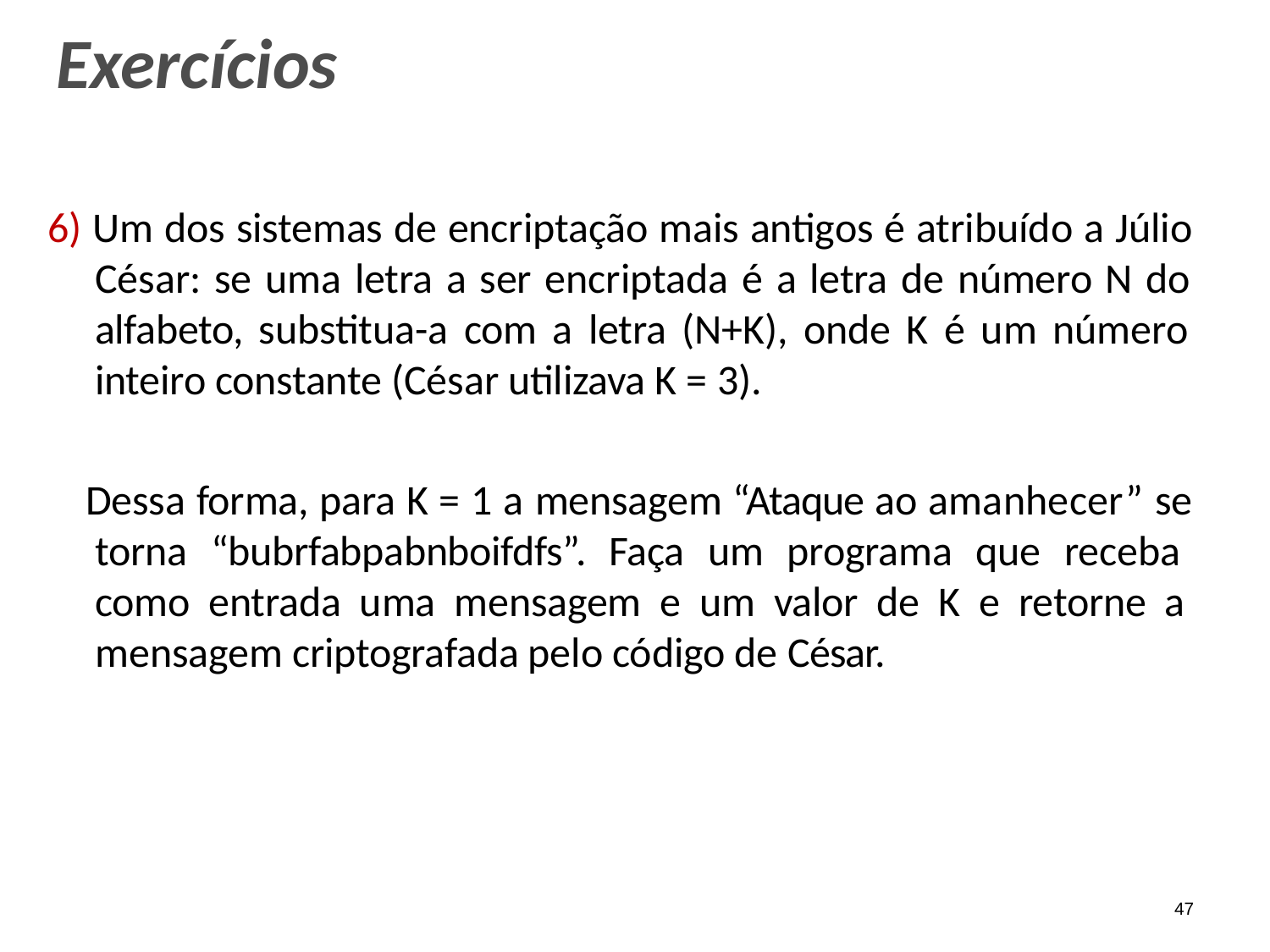

# Exercícios
6) Um dos sistemas de encriptação mais antigos é atribuído a Júlio  César: se uma letra a ser encriptada é a letra de número N do  alfabeto, substitua-a com a letra (N+K), onde K é um número  inteiro constante (César utilizava K = 3).

Dessa forma, para K = 1 a mensagem “Ataque ao amanhecer” se  torna “bubrfabpabnboifdfs”. Faça um programa que receba  como entrada uma mensagem e um valor de K e retorne a  mensagem criptografada pelo código de César.
47